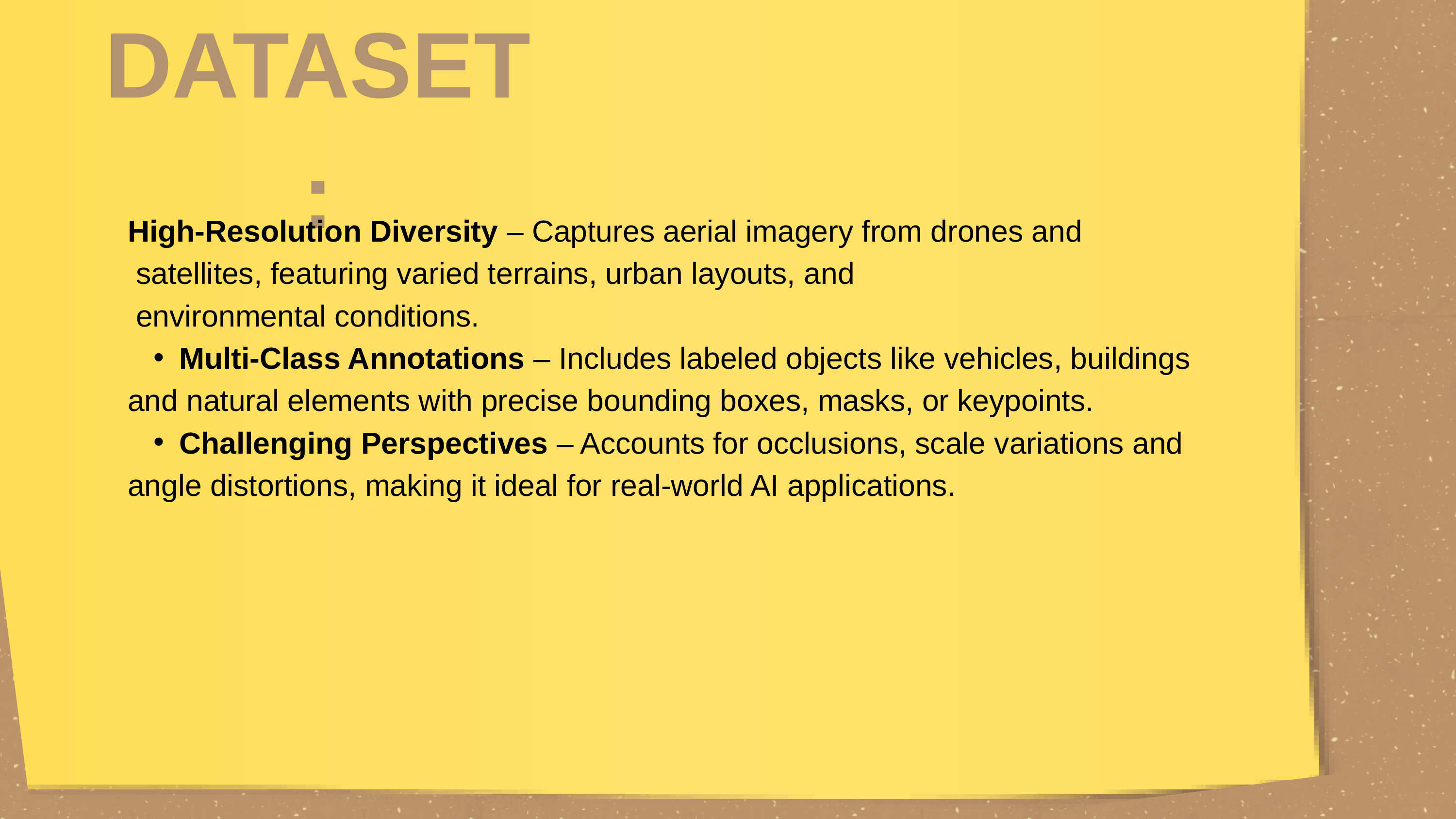

DATASET :
High-Resolution Diversity – Captures aerial imagery from drones and
 satellites, featuring varied terrains, urban layouts, and
 environmental conditions.
Multi-Class Annotations – Includes labeled objects like vehicles, buildings
and natural elements with precise bounding boxes, masks, or keypoints.
Challenging Perspectives – Accounts for occlusions, scale variations and
angle distortions, making it ideal for real-world AI applications.